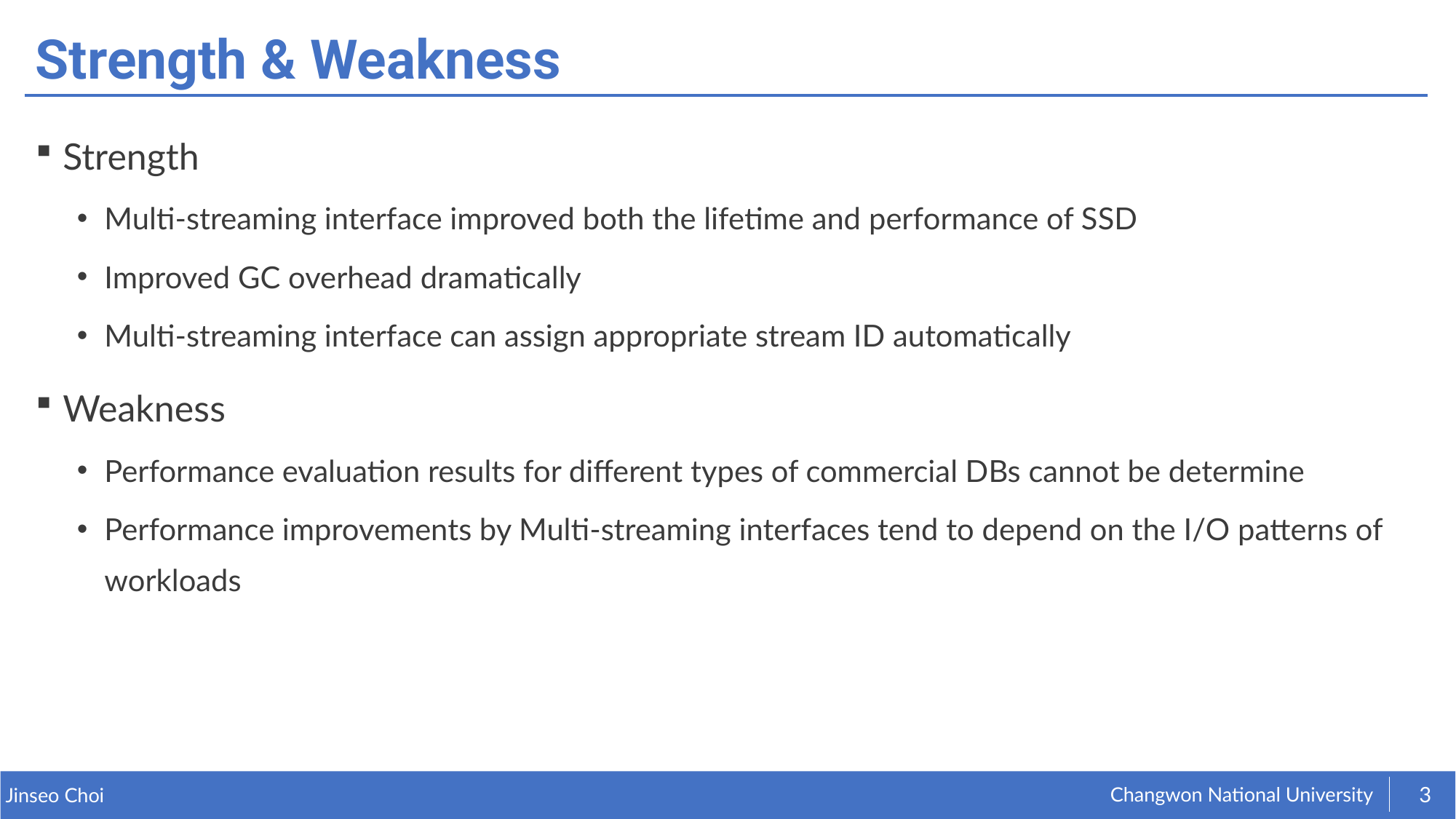

# Strength & Weakness
Strength
Multi-streaming interface improved both the lifetime and performance of SSD
Improved GC overhead dramatically
Multi-streaming interface can assign appropriate stream ID automatically
Weakness
Performance evaluation results for different types of commercial DBs cannot be determine
Performance improvements by Multi-streaming interfaces tend to depend on the I/O patterns of workloads

3